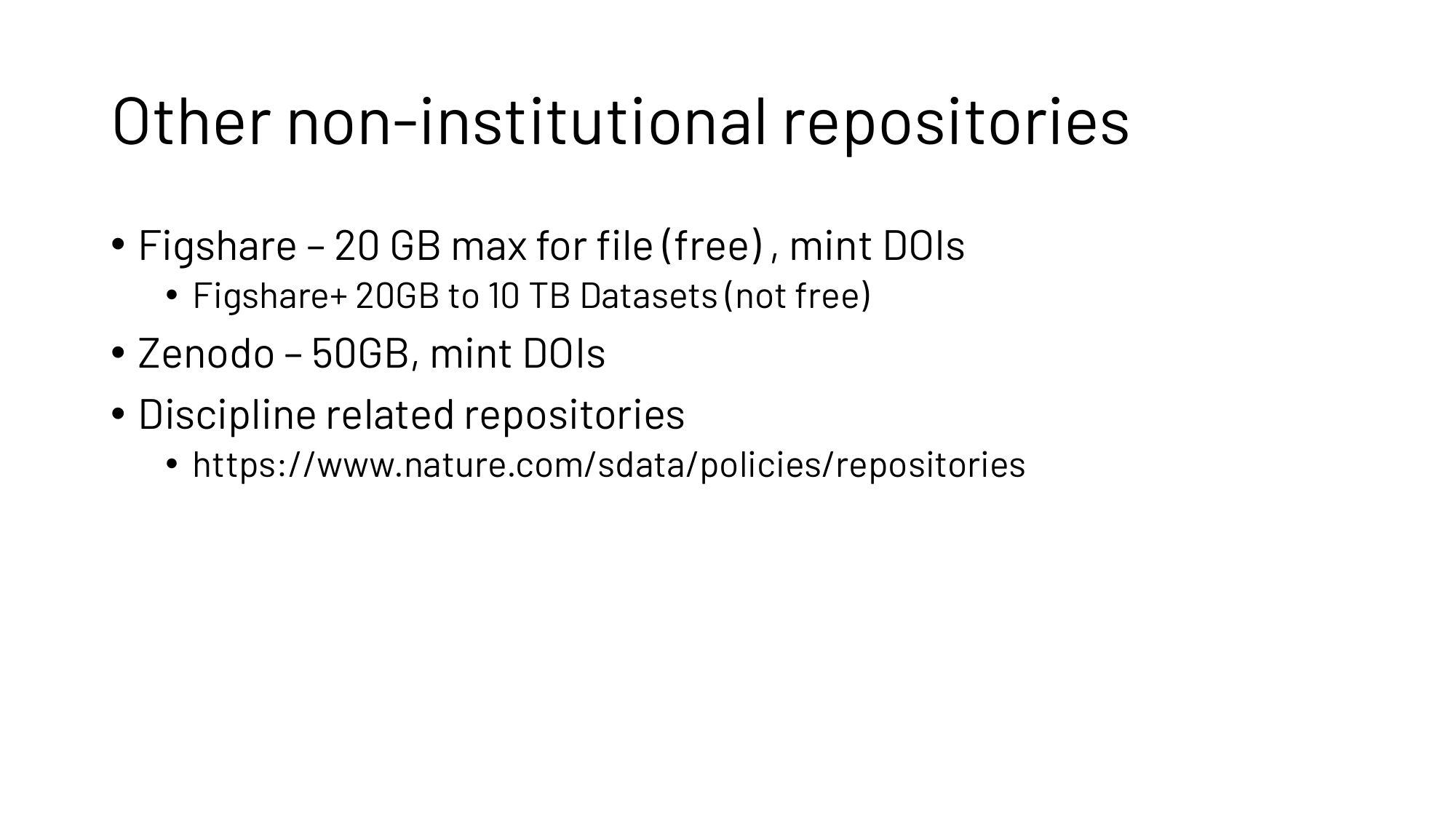

# Other non-institutional repositories
Figshare – 20 GB max for file (free) , mint DOIs
Figshare+ 20GB to 10 TB Datasets (not free)
Zenodo – 50GB, mint DOIs
Discipline related repositories
https://www.nature.com/sdata/policies/repositories